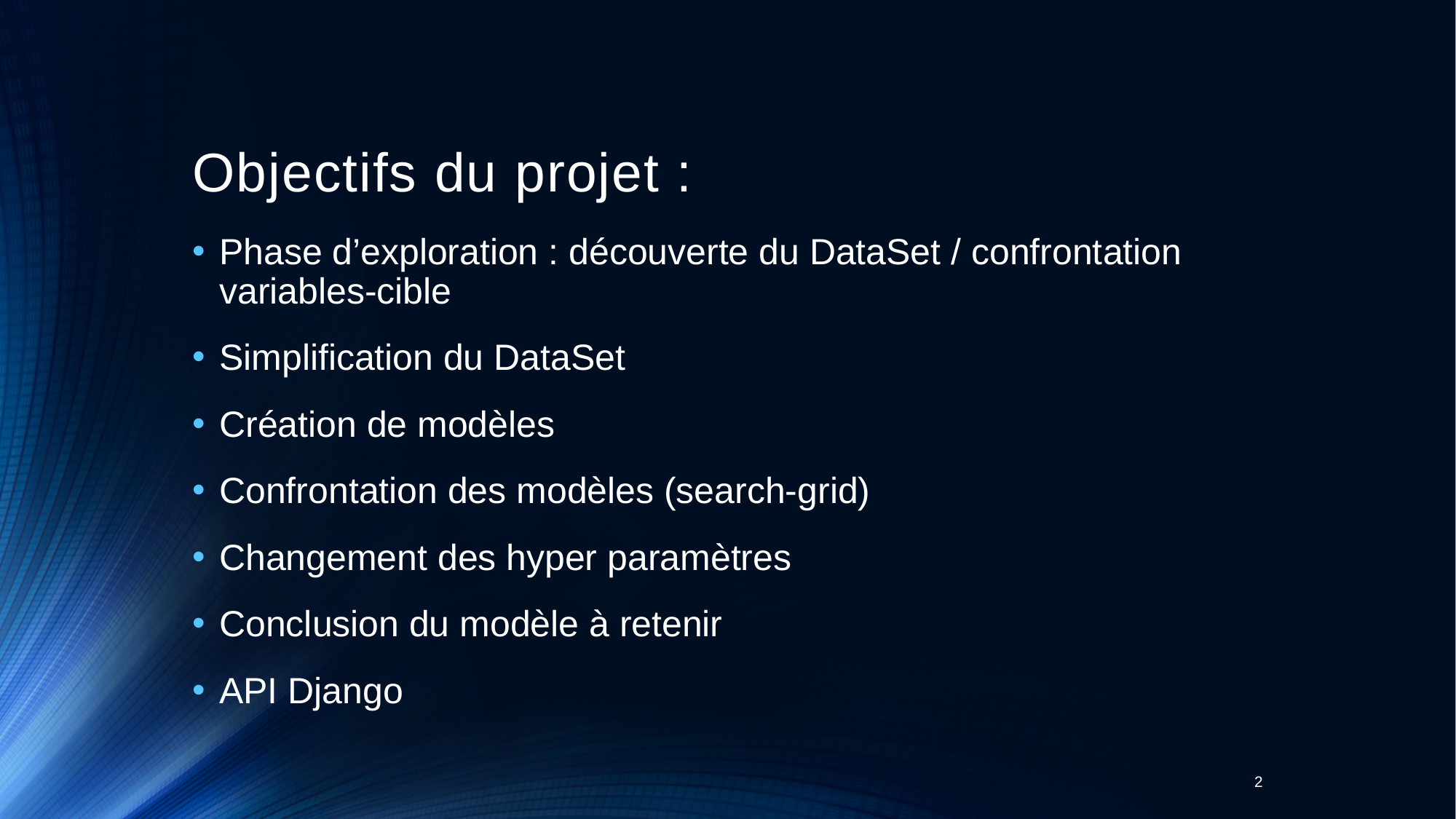

# Objectifs du projet :
Phase d’exploration : découverte du DataSet / confrontation variables-cible
Simplification du DataSet
Création de modèles
Confrontation des modèles (search-grid)
Changement des hyper paramètres
Conclusion du modèle à retenir
API Django
2